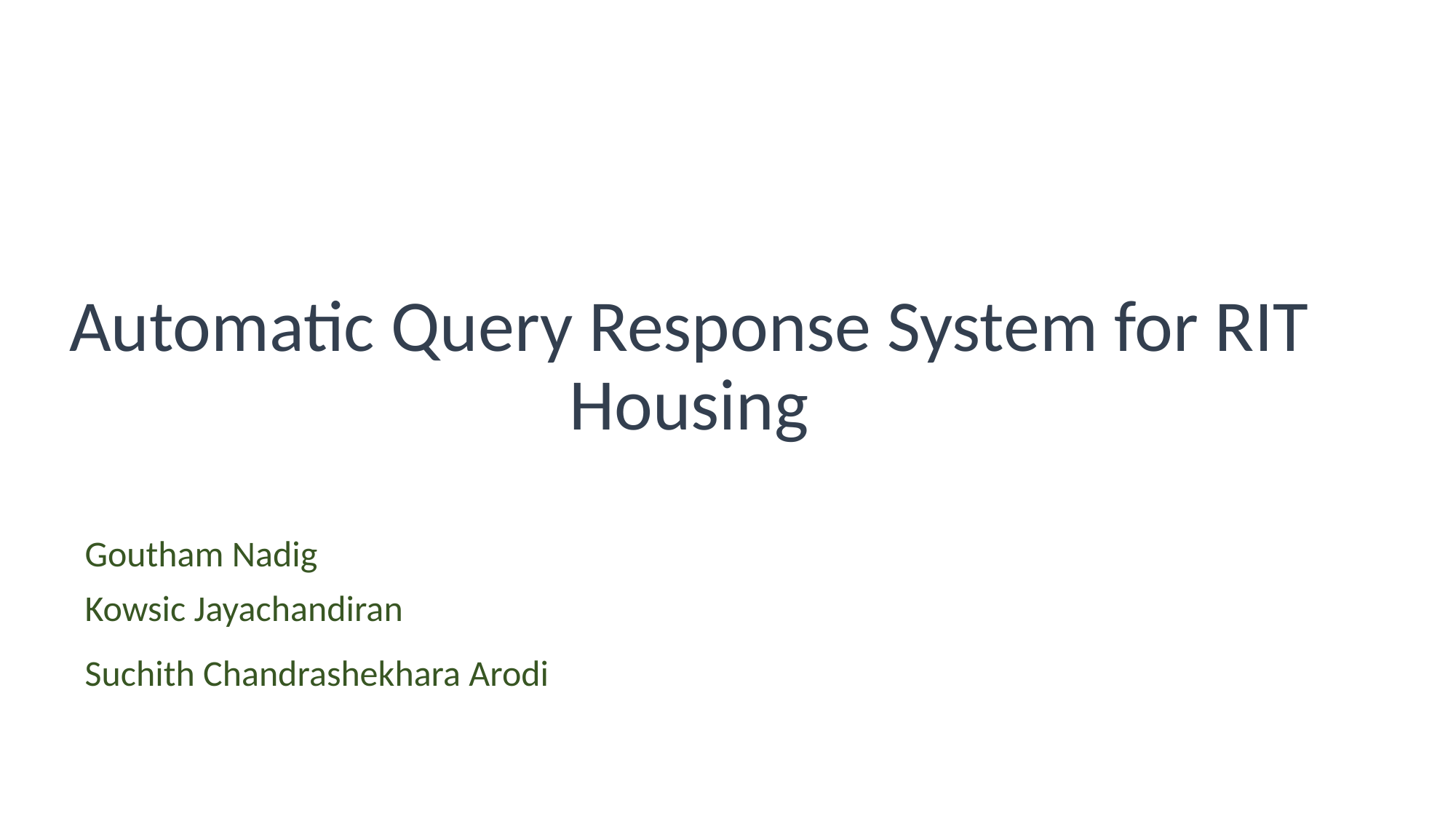

# Automatic Query Response System for RIT Housing
Goutham Nadig
Kowsic Jayachandiran
Suchith Chandrashekhara Arodi